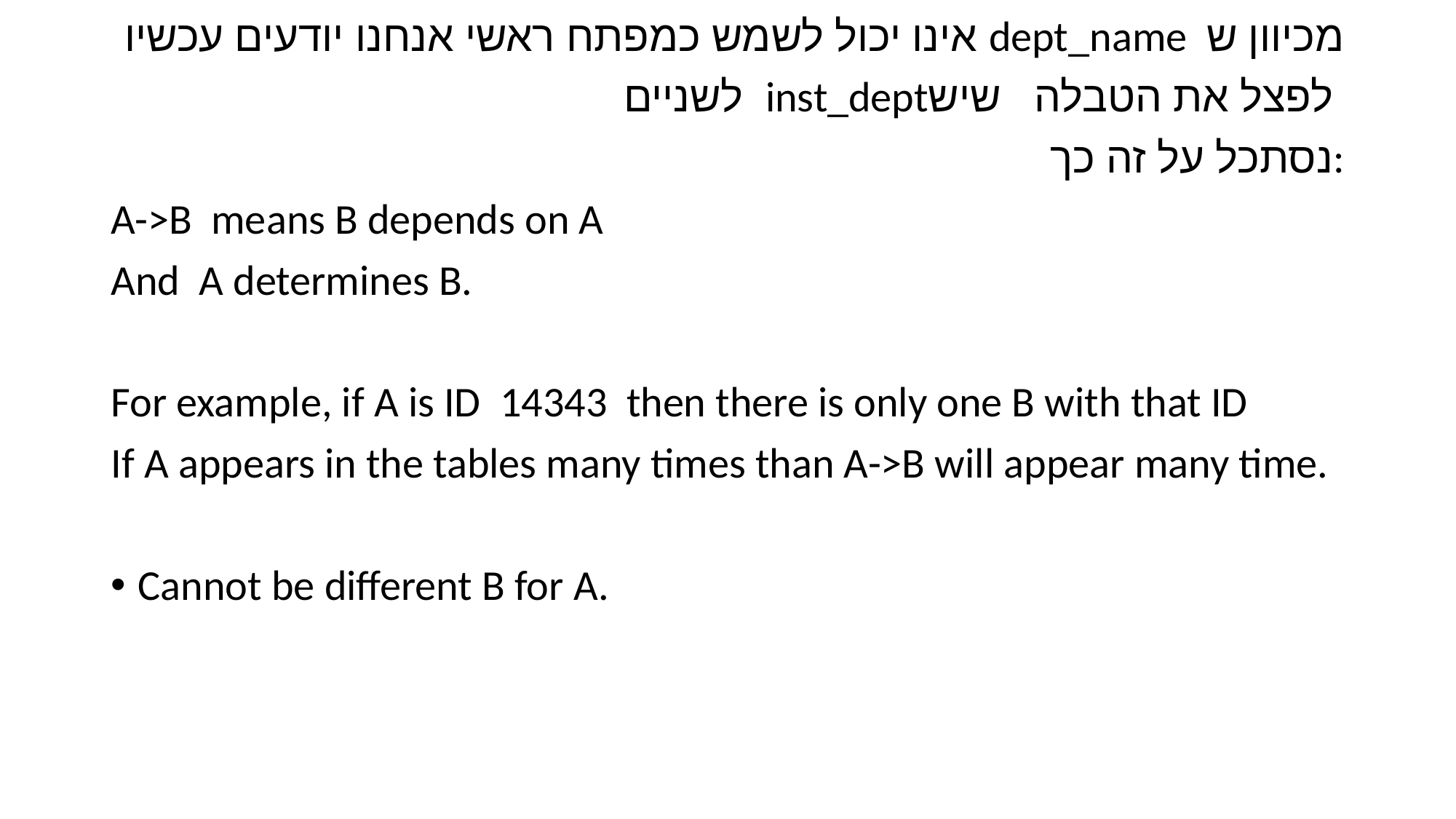

אינו יכול לשמש כמפתח ראשי אנחנו יודעים עכשיו dept_name  מכיוון ש
לשניים  inst_deptלפצל את הטבלה   שיש
נסתכל על זה כך:
A->B  means B depends on A
And  A determines B.

For example, if A is ID  14343  then there is only one B with that ID
If A appears in the tables many times than A->B will appear many time.

Cannot be different B for A.